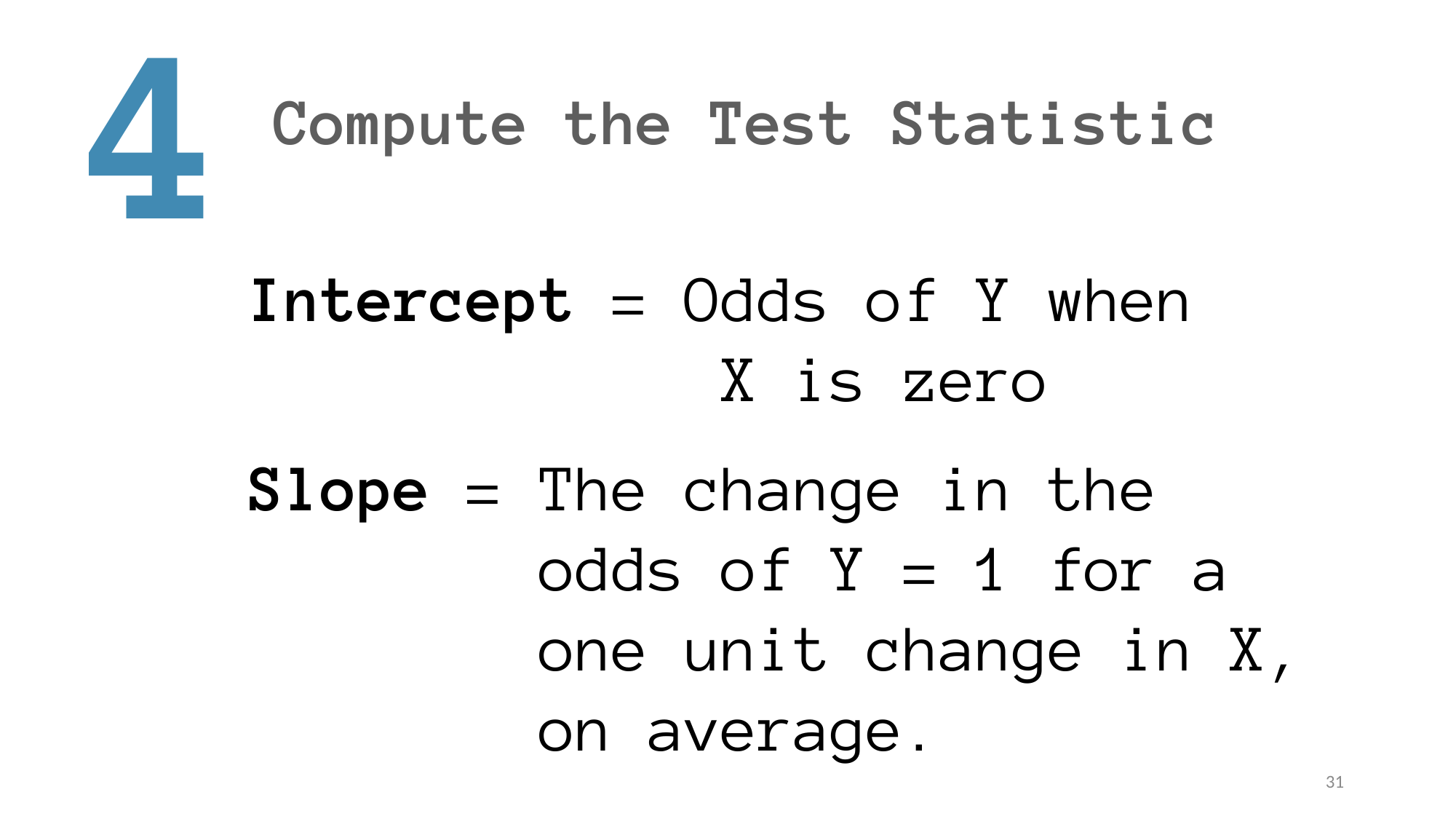

4
# Compute the Test Statistic
Intercept = Odds of Y when
				 X is zero
Slope = The change in the
        odds of Y = 1 for a
        one unit change in X,
        on average.
31